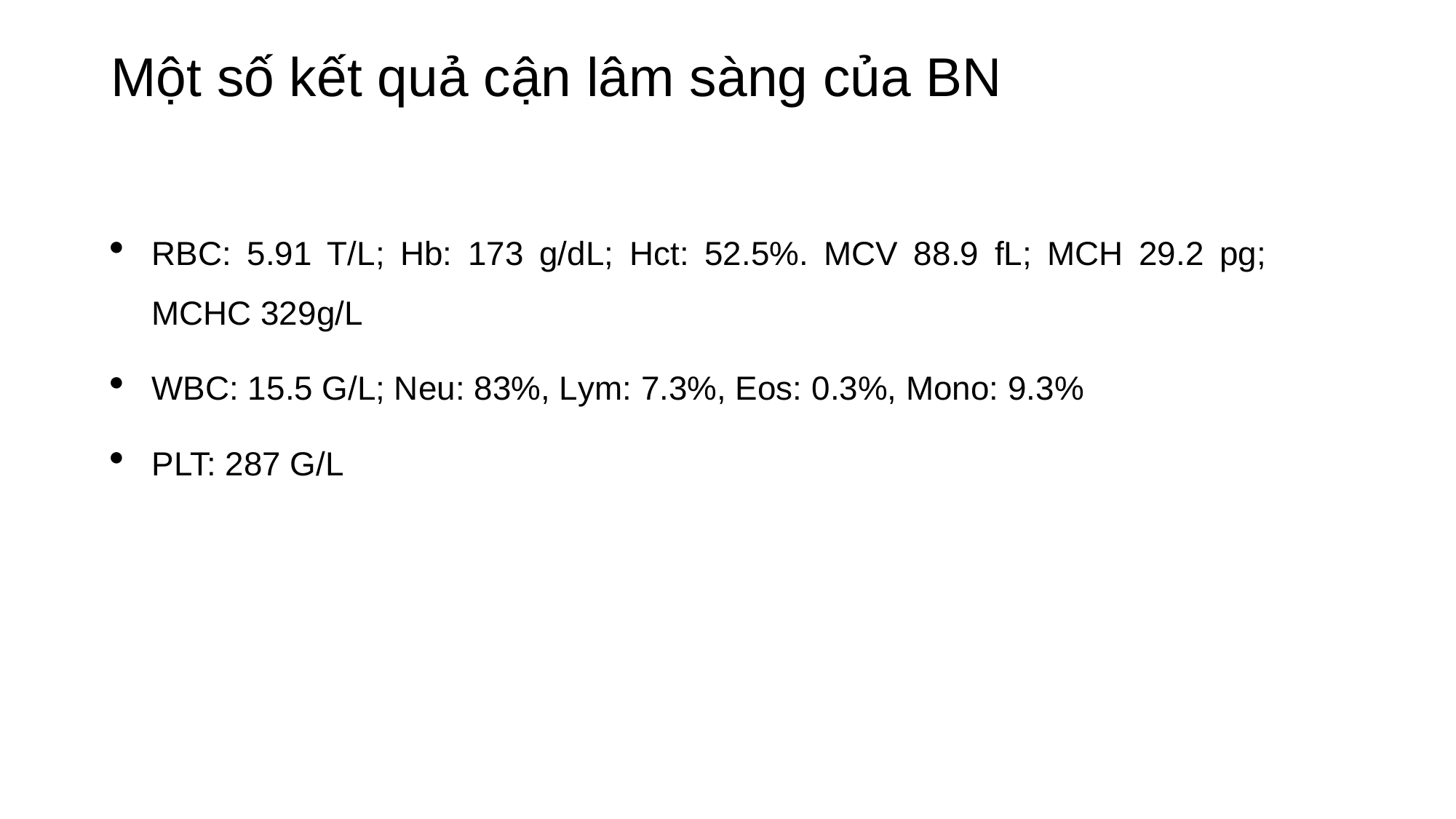

# Một số kết quả cận lâm sàng của BN
RBC: 5.91 T/L; Hb: 173 g/dL; Hct: 52.5%. MCV 88.9 fL; MCH 29.2 pg; MCHC 329g/L
WBC: 15.5 G/L; Neu: 83%, Lym: 7.3%, Eos: 0.3%, Mono: 9.3%
PLT: 287 G/L